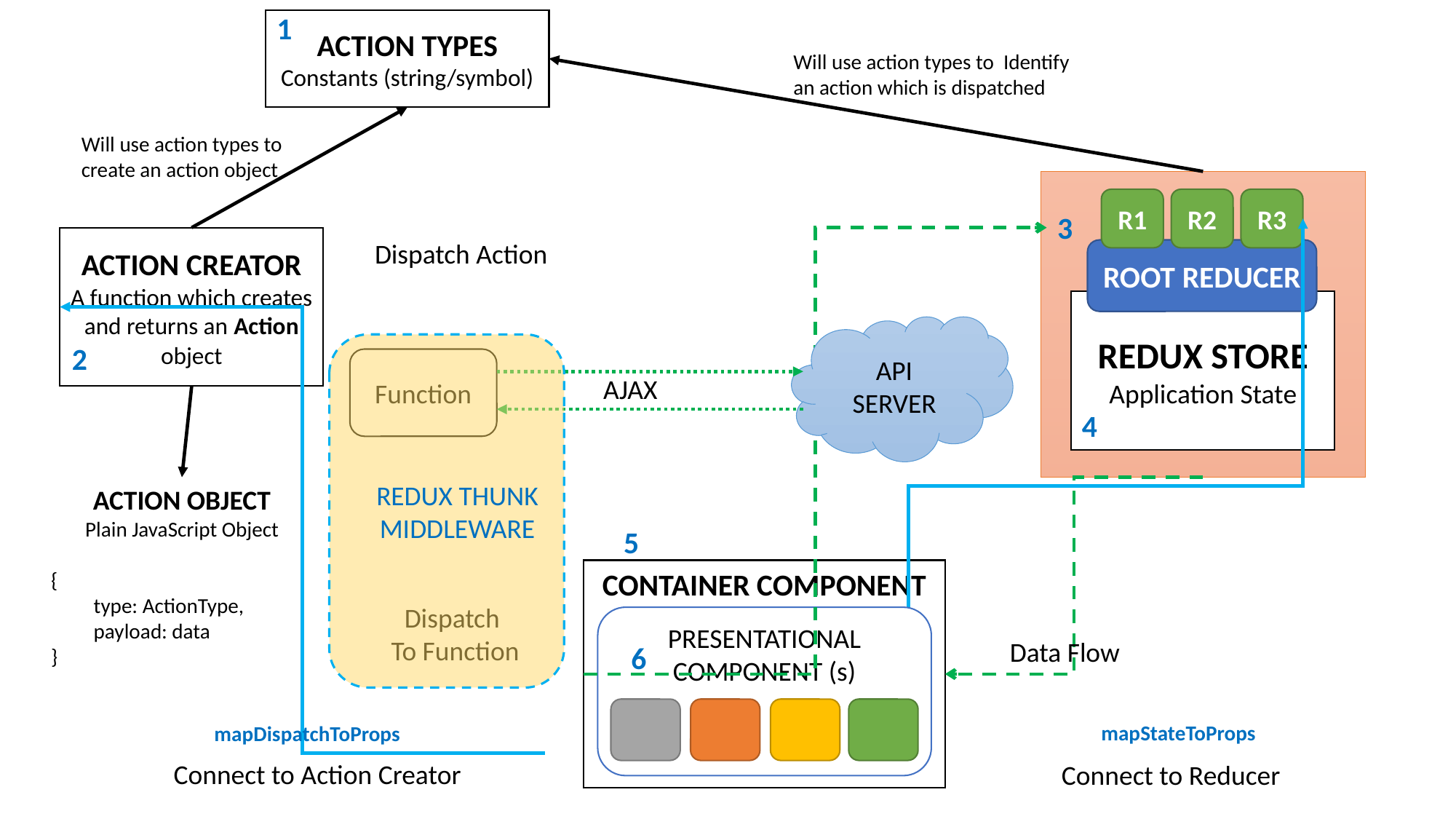

1
ACTION TYPES
Constants (string/symbol)
Will use action types to  Identify
an action which is dispatched
Will use action types to
create an action object

R2
R1
R3
ROOT REDUCER
REDUX STORE
Application State
ACTION CREATOR
A function which creates and returns an Action object
ACTION OBJECT
Plain JavaScript Object

{
	type: ActionType,
	payload: data
}
CONTAINER COMPONENT
Dispatch
To Function
PRESENTATIONAL COMPONENT (s)
Data Flow

Connect to Action Creator
Connect to Reducer
3
2
4
5
6
mapStateToProps
mapDispatchToProps
Dispatch Action
API SERVER
REDUX THUNK MIDDLEWARE
Function
AJAX